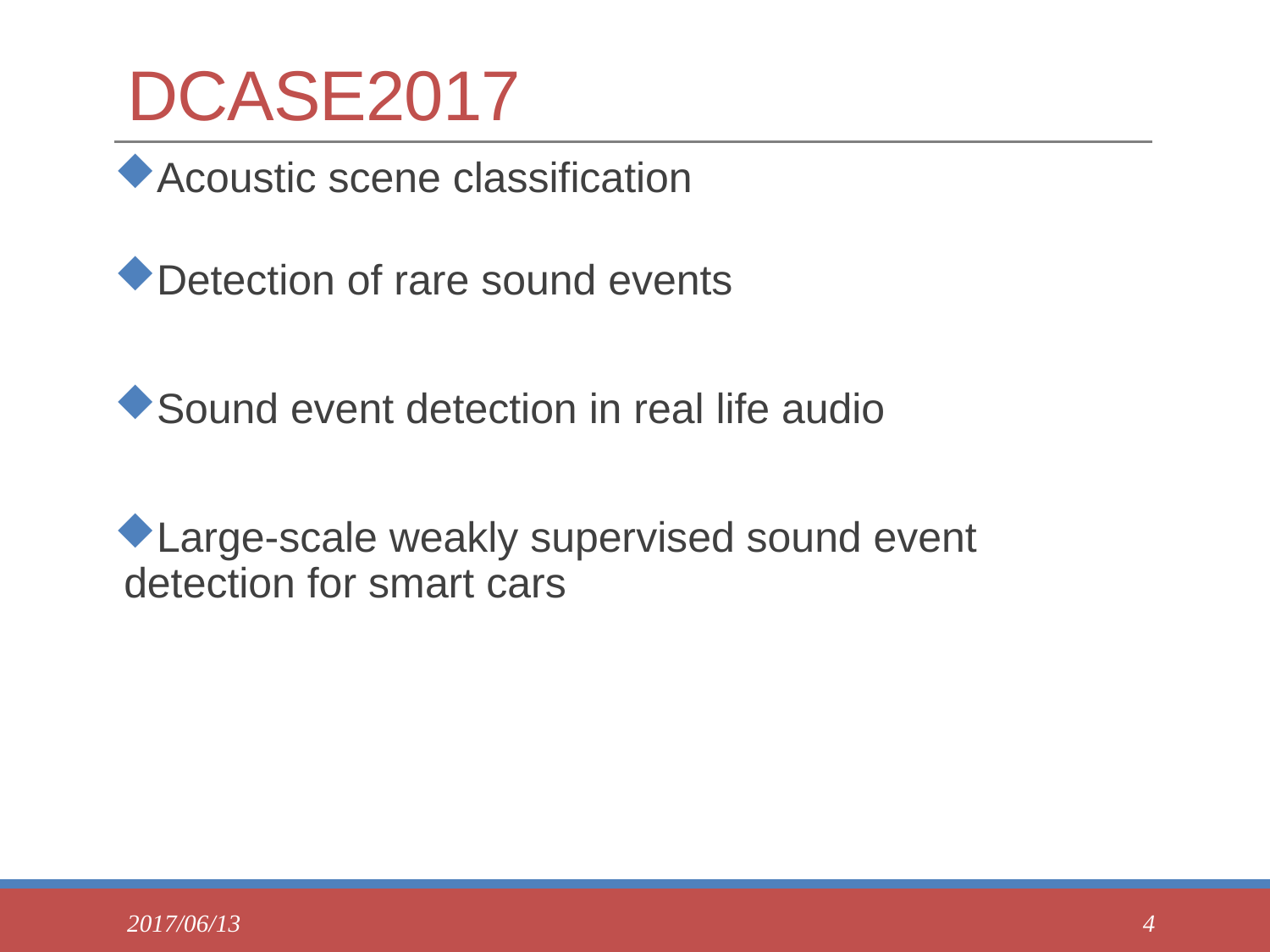

# DCASE2017
Acoustic scene classification

Detection of rare sound events

Sound event detection in real life audio

Large-scale weakly supervised sound event 　	detection for smart cars

2017/06/13
4